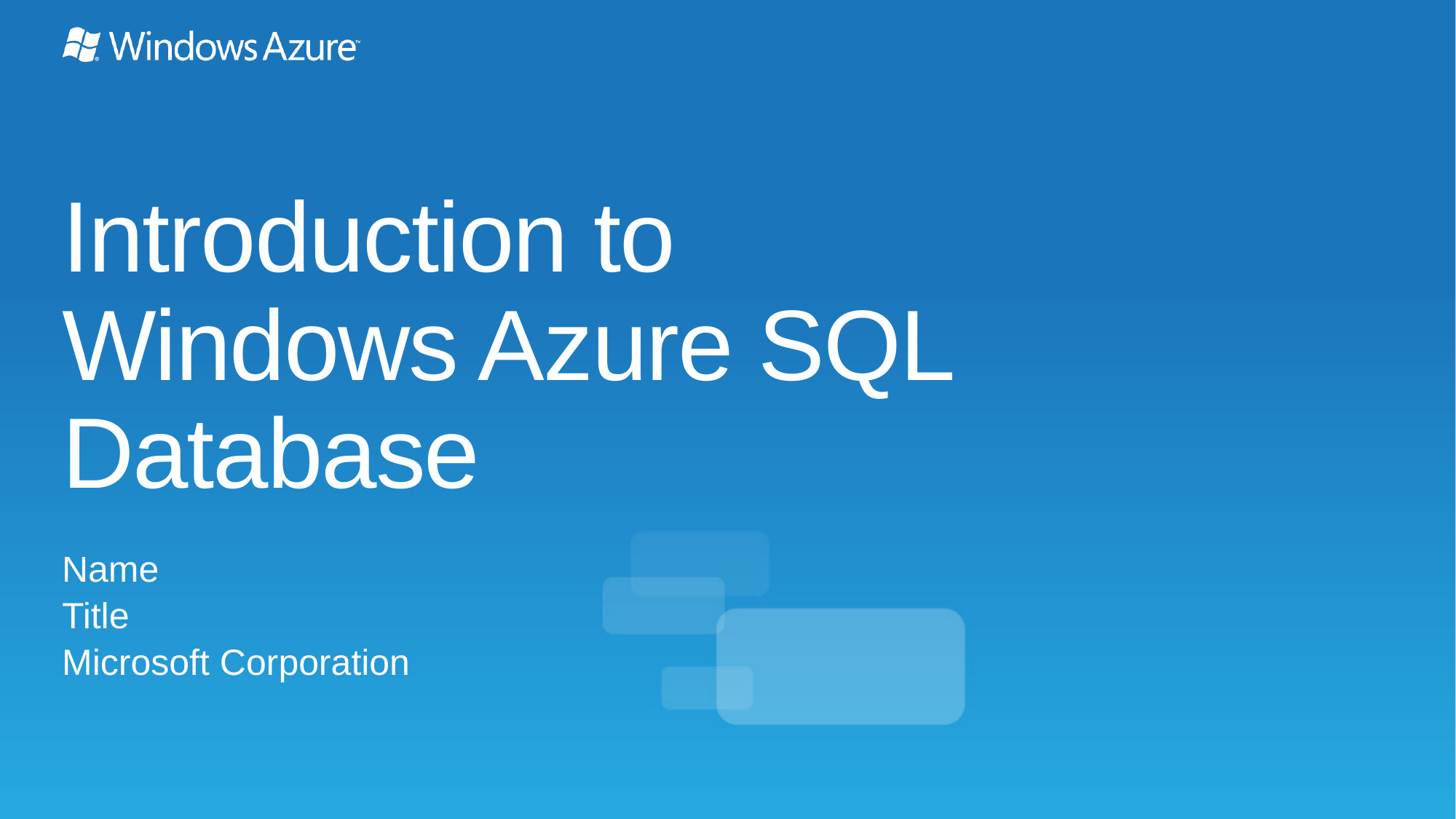

# Introduction to Windows Azure SQL Database
Name
Title
Microsoft Corporation